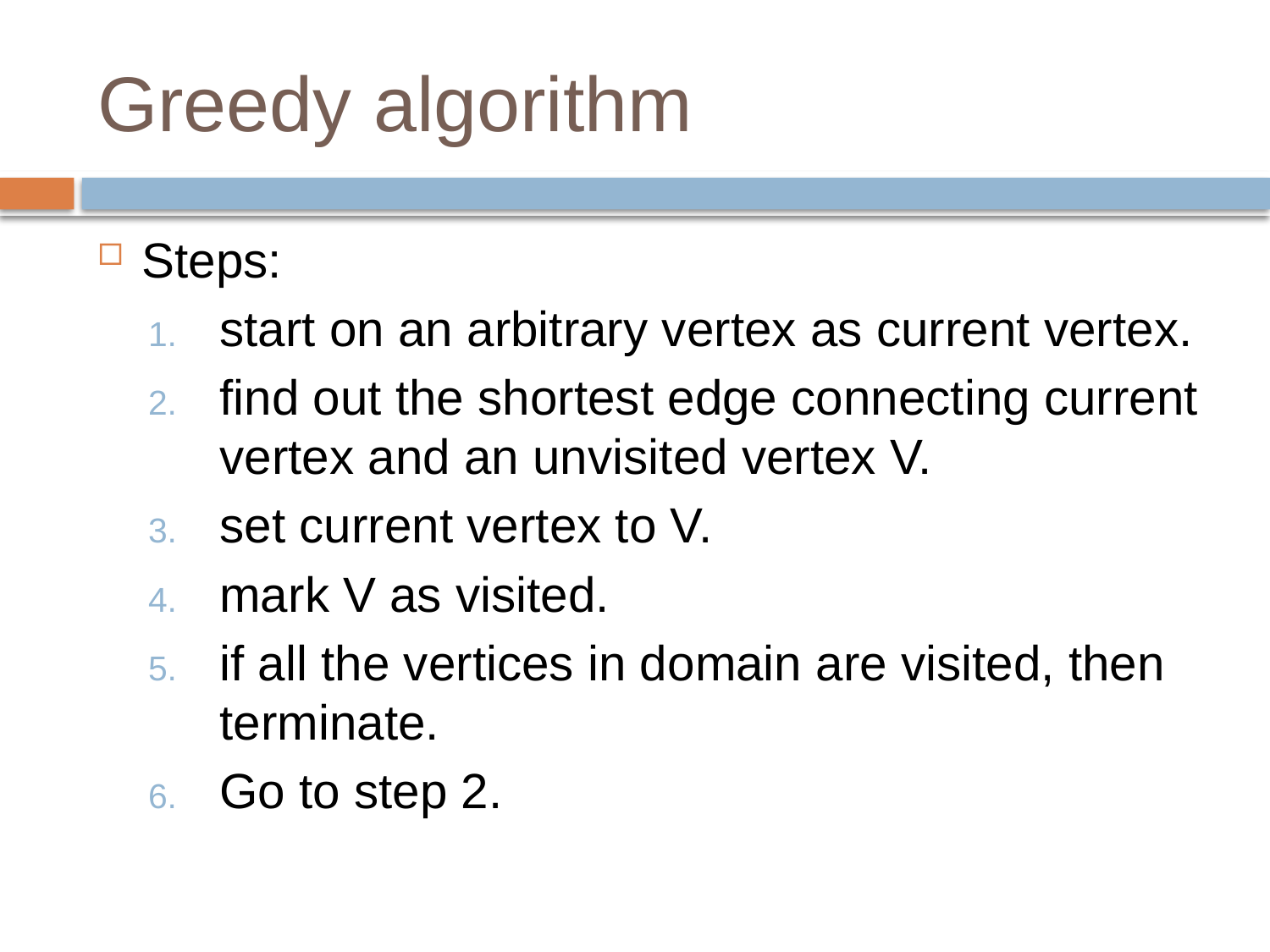

# Greedy algorithm
Steps:
start on an arbitrary vertex as current vertex.
find out the shortest edge connecting current vertex and an unvisited vertex V.
set current vertex to V.
mark V as visited.
if all the vertices in domain are visited, then terminate.
Go to step 2.